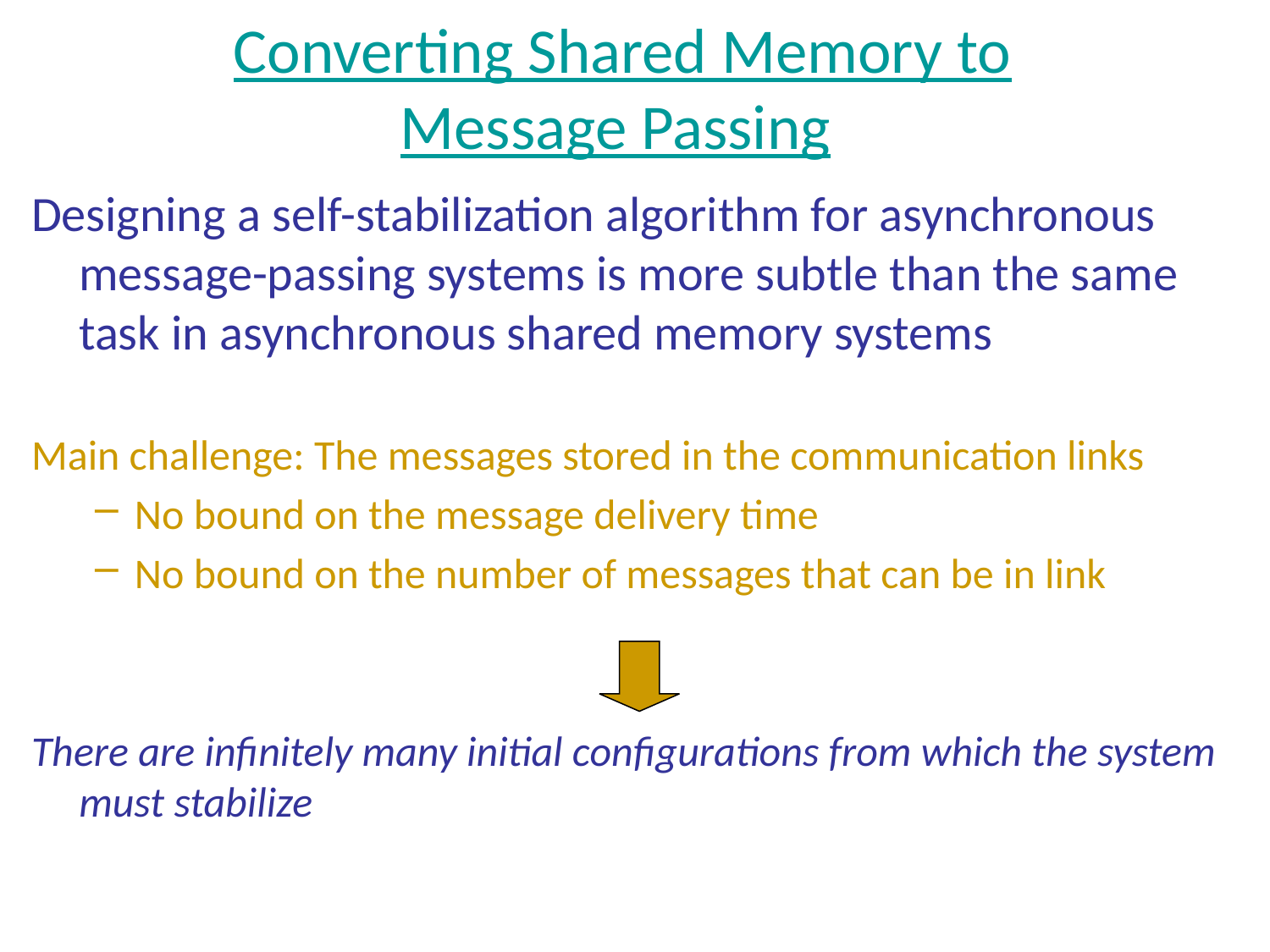

# Converting Shared Memory to Message Passing
Designing a self-stabilization algorithm for asynchronous message-passing systems is more subtle than the same task in asynchronous shared memory systems

Main challenge: The messages stored in the communication links
No bound on the message delivery time
No bound on the number of messages that can be in link

There are infinitely many initial configurations from which the system must stabilize